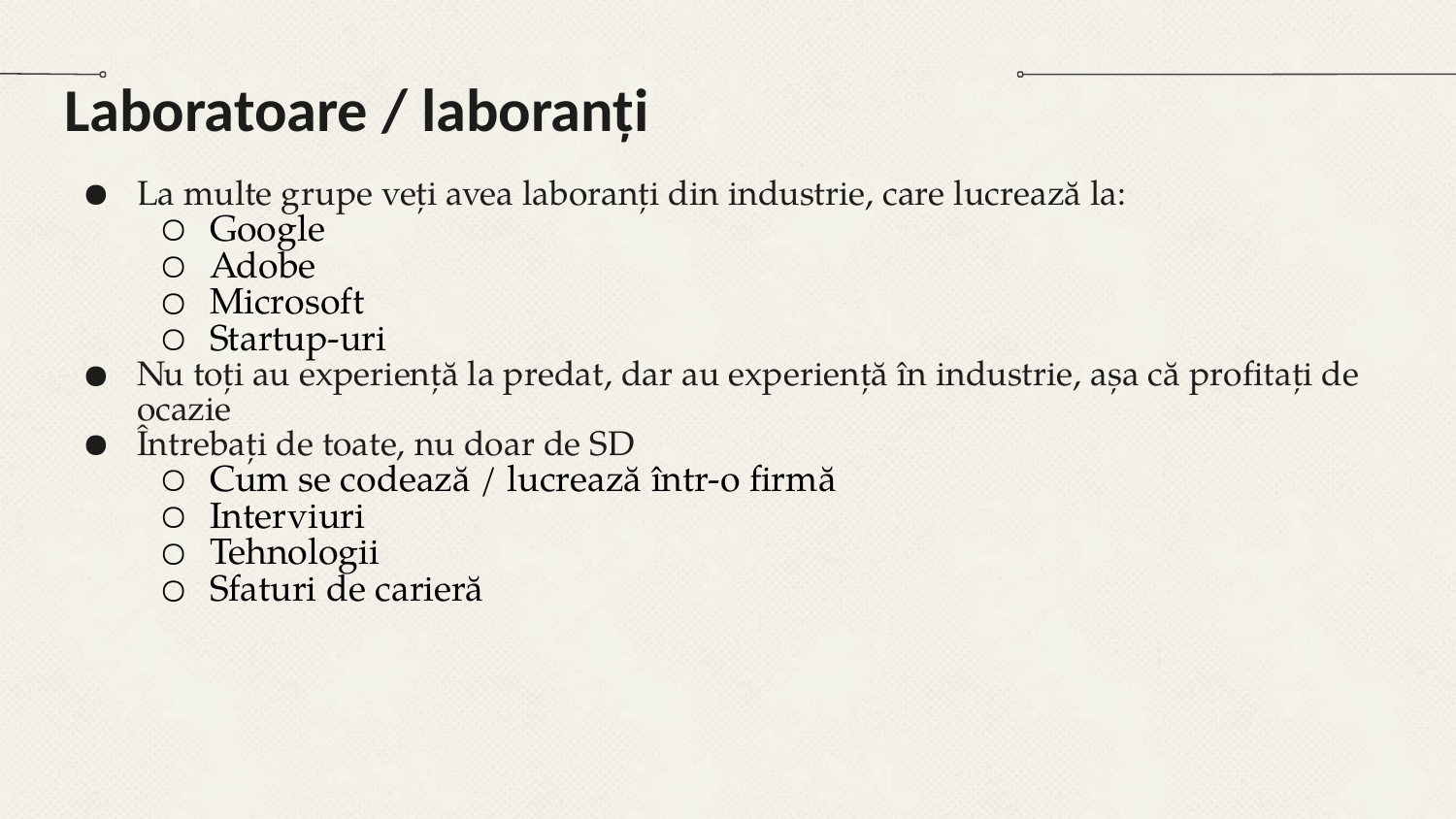

# Laboratoare / laboranți
La multe grupe veți avea laboranți din industrie, care lucrează la:
Google
Adobe
Microsoft
Startup-uri
Nu toți au experiență la predat, dar au experiență în industrie, așa că profitați de ocazie
Întrebați de toate, nu doar de SD
Cum se codează / lucrează într-o firmă
Interviuri
Tehnologii
Sfaturi de carieră